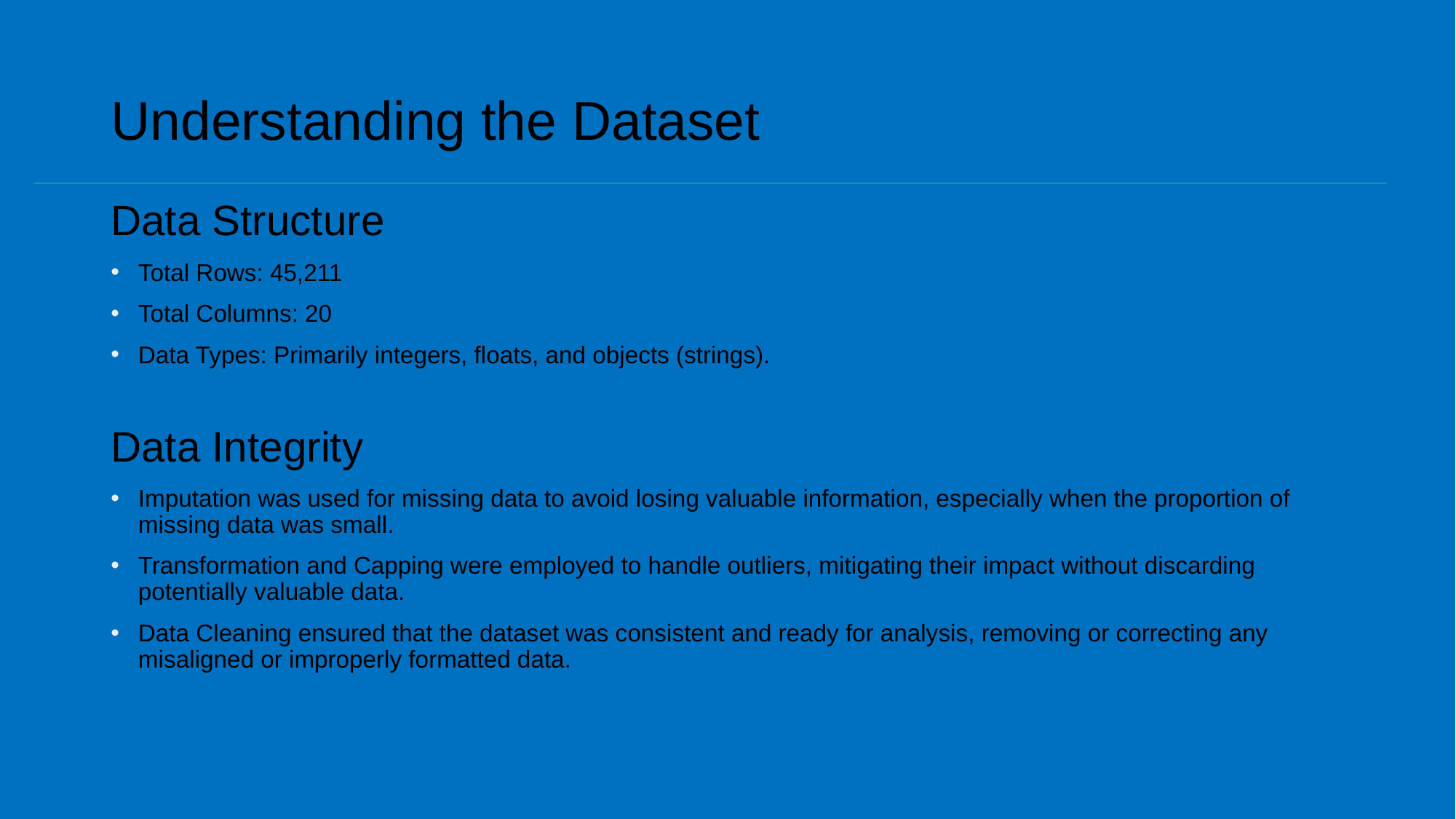

# Understanding the Dataset
Data Structure
Total Rows: 45,211
Total Columns: 20
Data Types: Primarily integers, floats, and objects (strings).

Data Integrity
Imputation was used for missing data to avoid losing valuable information, especially when the proportion of missing data was small.
Transformation and Capping were employed to handle outliers, mitigating their impact without discarding potentially valuable data.
Data Cleaning ensured that the dataset was consistent and ready for analysis, removing or correcting any misaligned or improperly formatted data.